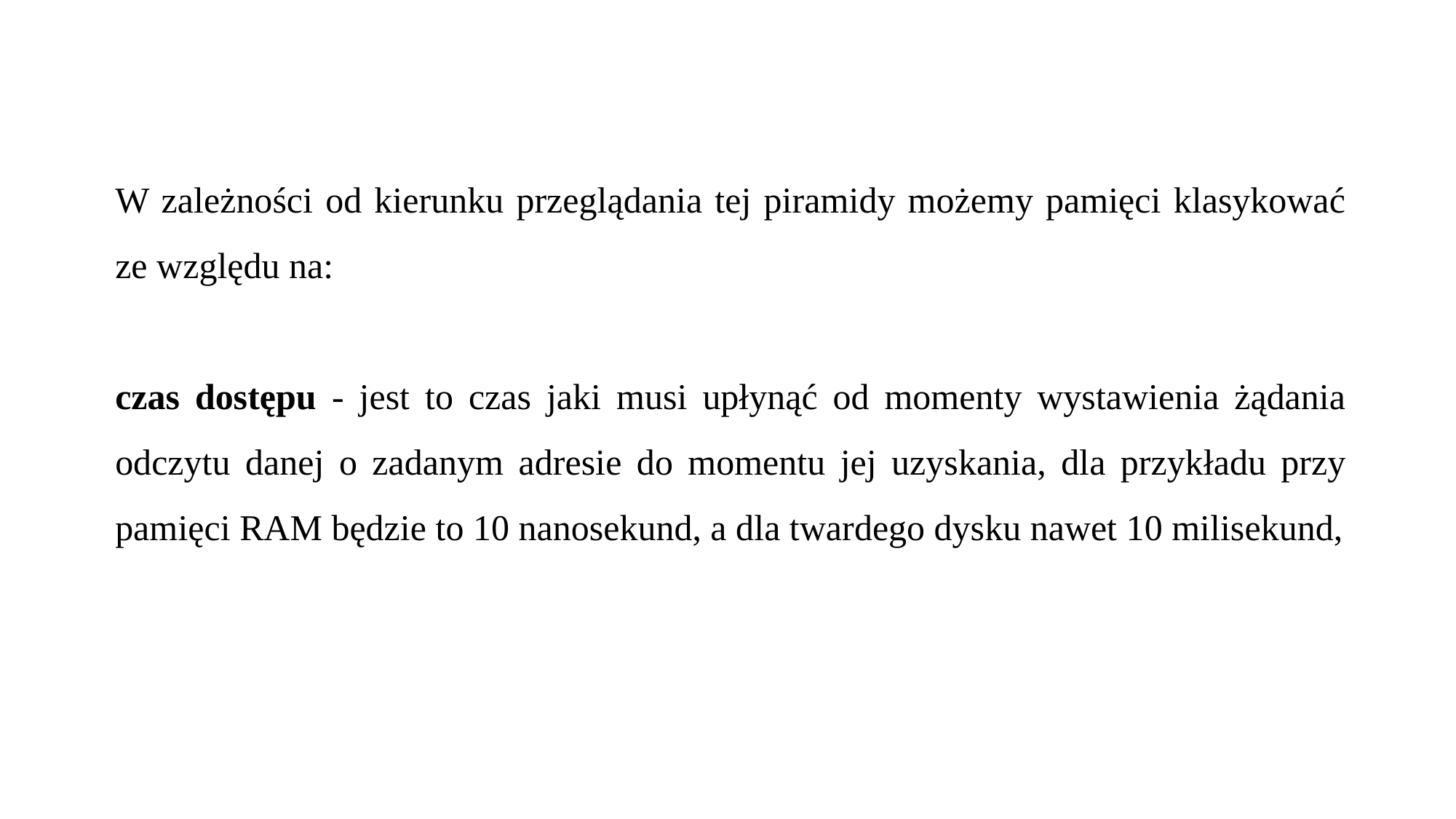

W zależności od kierunku przeglądania tej piramidy możemy pamięci klasykować ze względu na:

czas dostępu - jest to czas jaki musi upłynąć od momenty wystawienia żądania odczytu danej o zadanym adresie do momentu jej uzyskania, dla przykładu przy pamięci RAM będzie to 10 nanosekund, a dla twardego dysku nawet 10 milisekund,